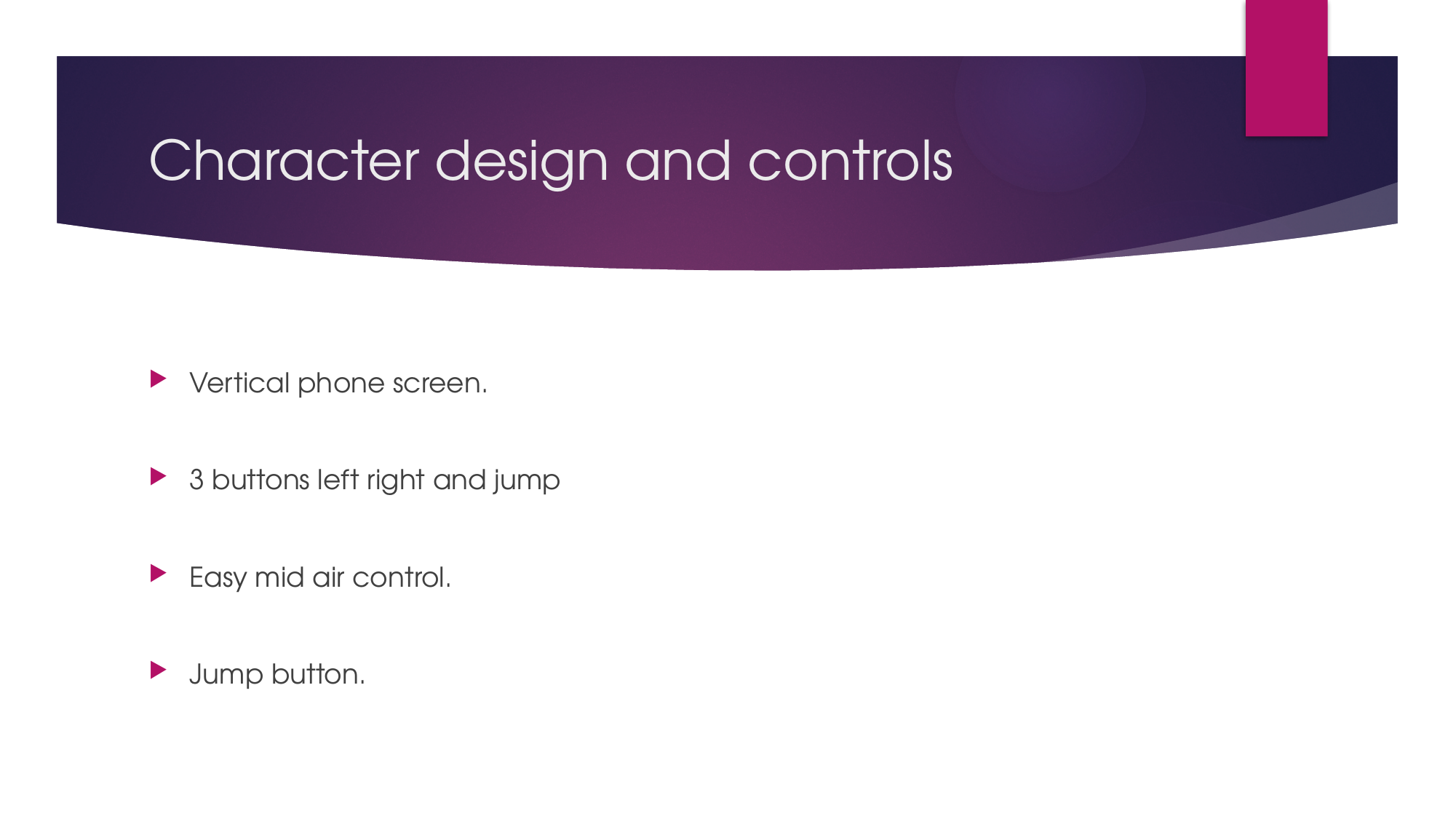

# Character design and controls
Vertical phone screen.
3 buttons left right and jump
Easy mid air control.
Jump button.